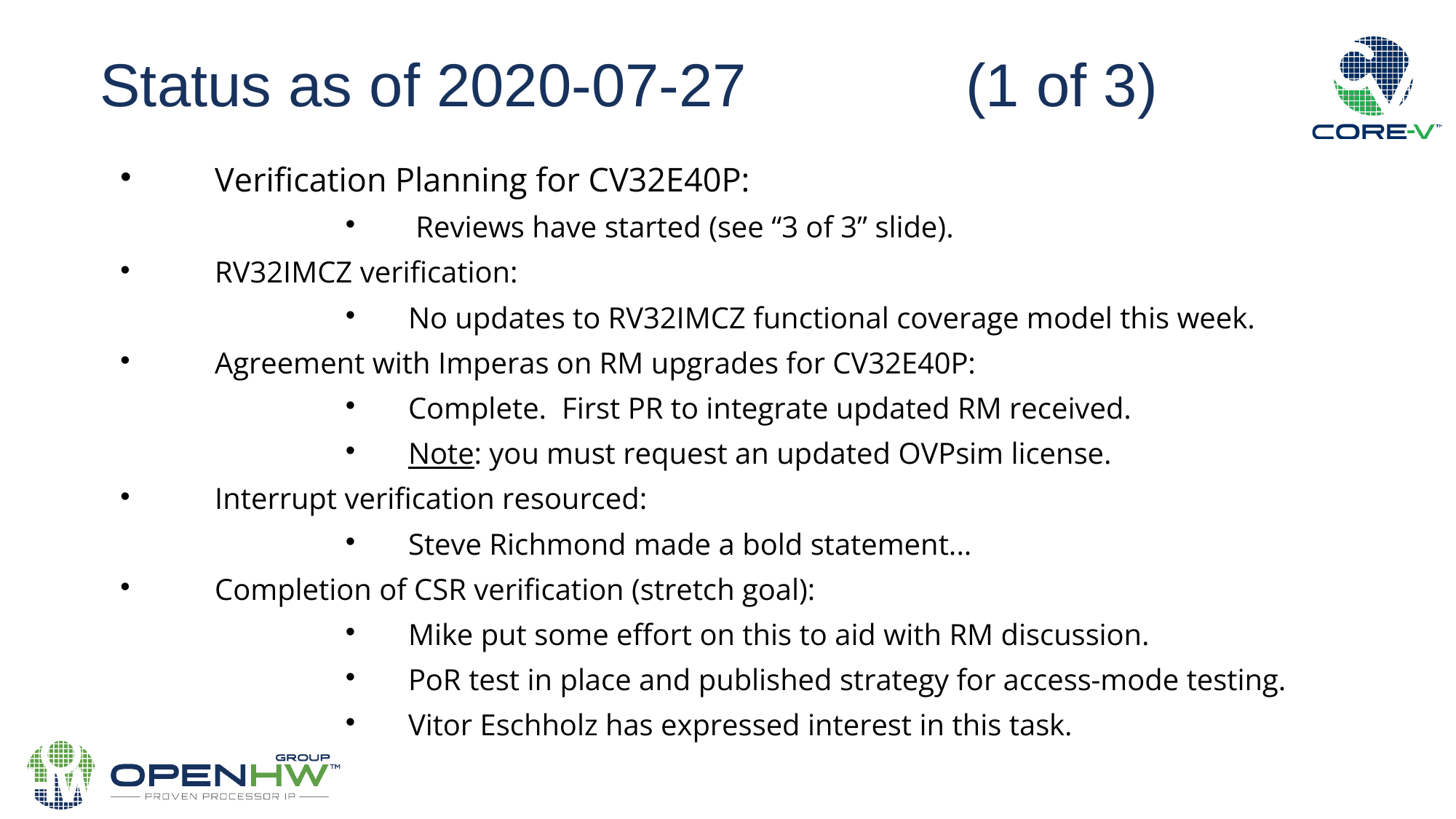

Status as of 2020-07-27             (1 of 3)
Verification Planning for CV32E40P:
 Reviews have started (see “3 of 3” slide).
RV32IMCZ verification:
No updates to RV32IMCZ functional coverage model this week.
Agreement with Imperas on RM upgrades for CV32E40P:
Complete.  First PR to integrate updated RM received.
Note: you must request an updated OVPsim license.
Interrupt verification resourced:
Steve Richmond made a bold statement...
Completion of CSR verification (stretch goal):
Mike put some effort on this to aid with RM discussion.
PoR test in place and published strategy for access-mode testing.
Vitor Eschholz has expressed interest in this task.